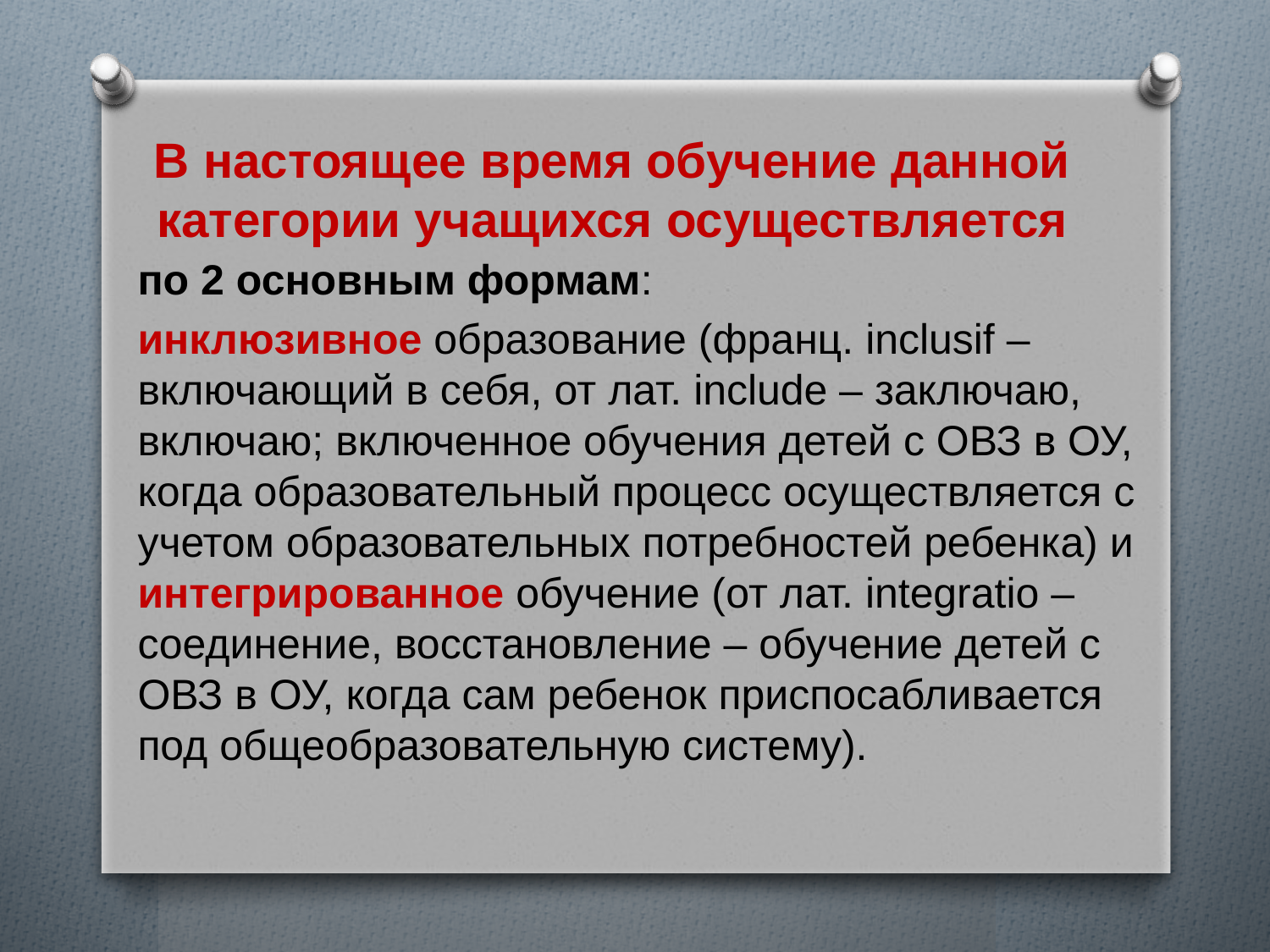

# В настоящее время обучение данной категории учащихся осуществляется
по 2 основным формам:
инклюзивное образование (франц. inclusif – включающий в себя, от лат. include – заключаю, включаю; включенное обучения детей с ОВЗ в ОУ, когда образовательный процесс осуществляется с учетом образовательных потребностей ребенка) и интегрированное обучение (от лат. integratio – соединение, восстановление – обучение детей с ОВЗ в ОУ, когда сам ребенок приспосабливается под общеобразовательную систему).